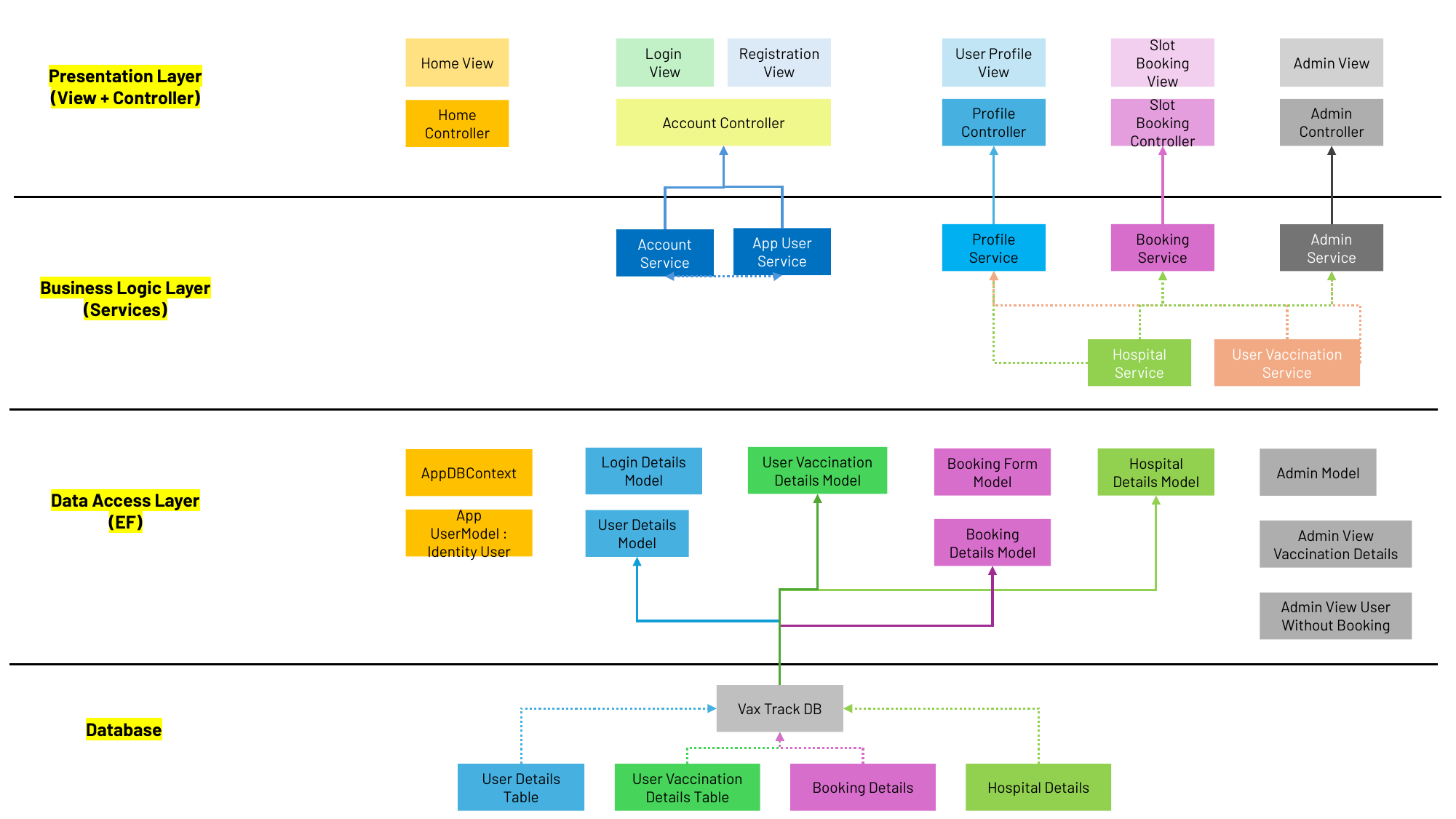

Login
View
Registration
View
Home View
User Profile View
Slot Booking View
Admin View
Presentation Layer
(View + Controller)
Account Controller
Profile Controller
Slot Booking Controller
Admin Controller
Home Controller
Profile Service
Booking Service
Admin Service
App User Service
Account Service
Business Logic Layer
(Services)
Hospital Service
User Vaccination Service
User Vaccination Details Model
Login Details Model
Booking Form Model
Hospital Details Model
Admin Model
AppDBContext
Data Access Layer
(EF)
App UserModel : Identity User
User Details Model
Booking Details Model
Admin View Vaccination Details
Admin View User Without Booking
Vax Track DB
Database
User Details Table
User Vaccination Details Table
Booking Details
Hospital Details